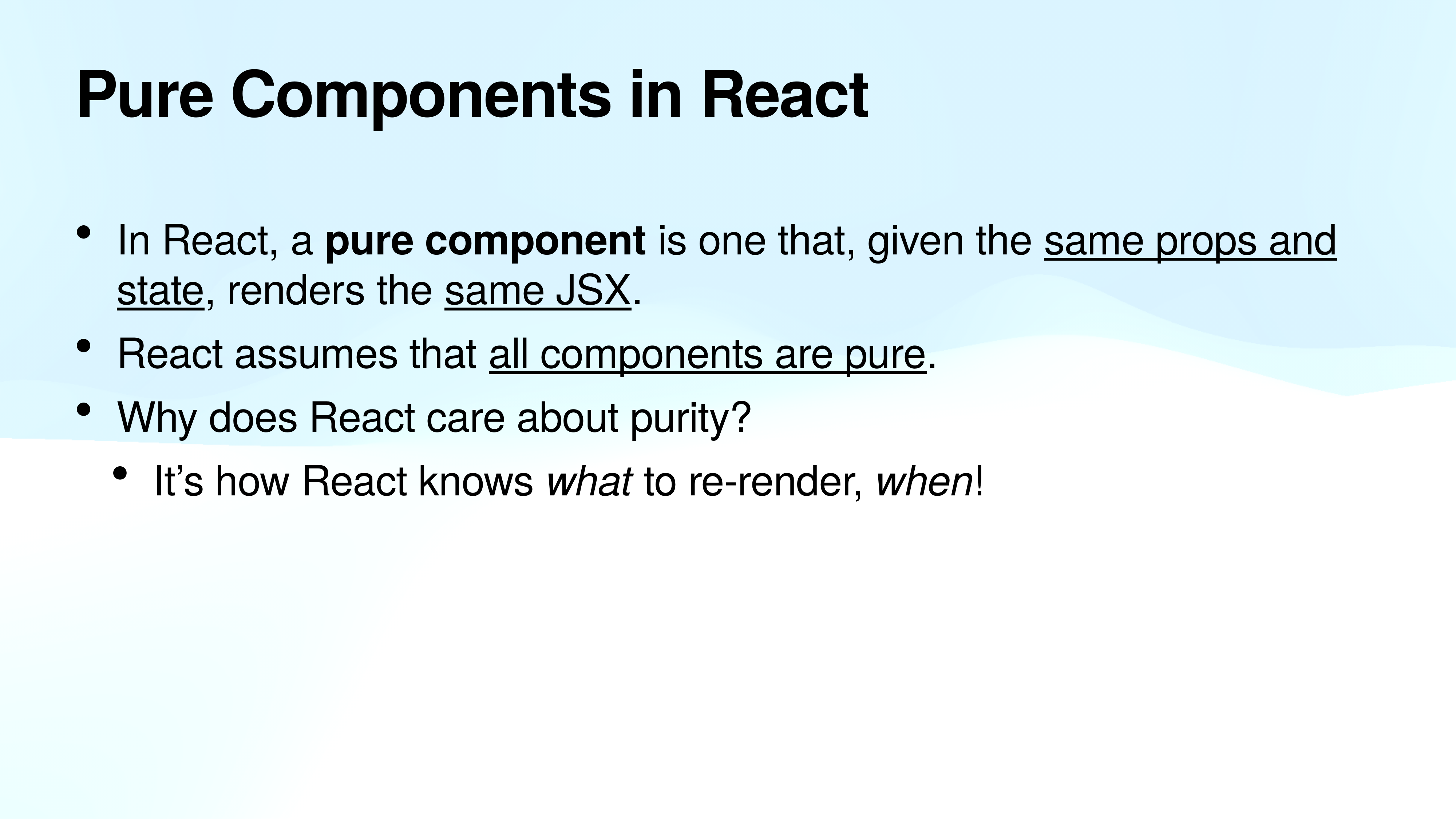

# Pure Components in React
In React, a pure component is one that, given the same props and state, renders the same JSX.
React assumes that all components are pure.
Why does React care about purity?
It’s how React knows what to re-render, when!